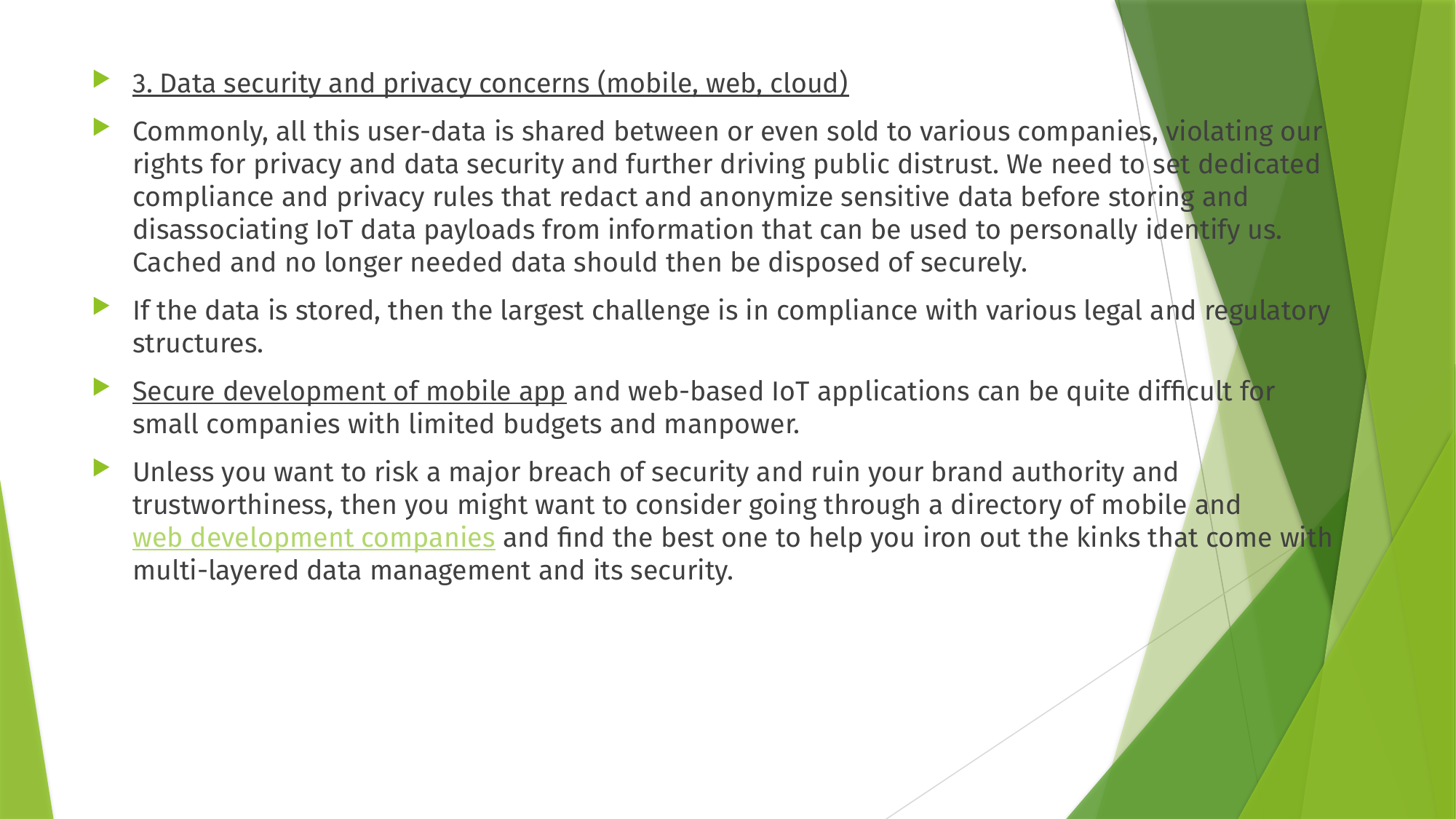

3. Data security and privacy concerns (mobile, web, cloud)
Commonly, all this user-data is shared between or even sold to various companies, violating our rights for privacy and data security and further driving public distrust. We need to set dedicated compliance and privacy rules that redact and anonymize sensitive data before storing and disassociating IoT data payloads from information that can be used to personally identify us. Cached and no longer needed data should then be disposed of securely.
If the data is stored, then the largest challenge is in compliance with various legal and regulatory structures.
Secure development of mobile app and web-based IoT applications can be quite difficult for small companies with limited budgets and manpower.
Unless you want to risk a major breach of security and ruin your brand authority and trustworthiness, then you might want to consider going through a directory of mobile and web development companies and find the best one to help you iron out the kinks that come with multi-layered data management and its security.